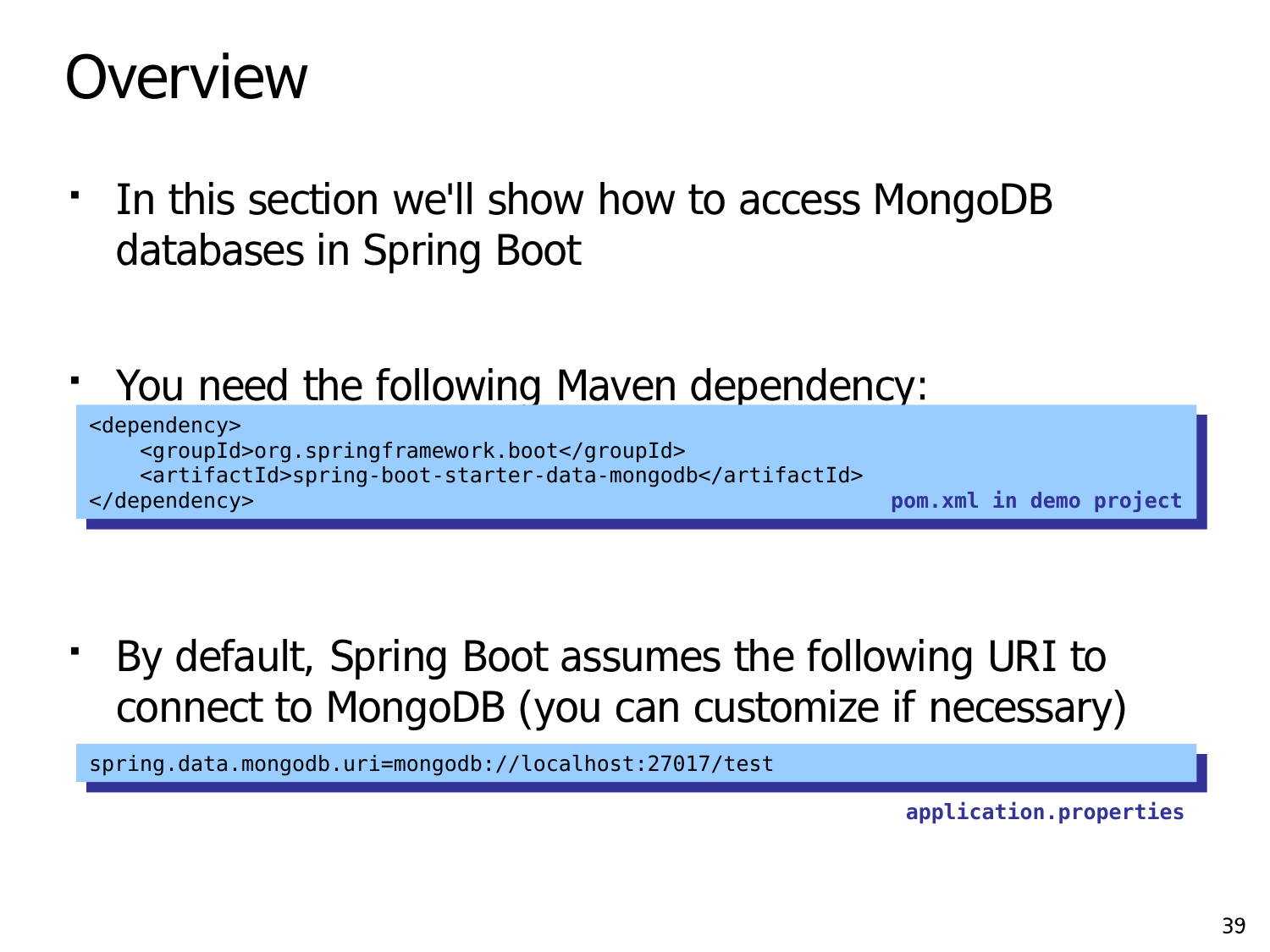

# Overview
In this section we'll show how to access MongoDB databases in Spring Boot

You need the following Maven dependency:

By default, Spring Boot assumes the following URI to connect to MongoDB (you can customize if necessary)

<dependency>
    <groupId>org.springframework.boot</groupId>
    <artifactId>spring-boot-starter-data-mongodb</artifactId>
</dependency>
pom.xml in demo project
spring.data.mongodb.uri=mongodb://localhost:27017/test
application.properties
39